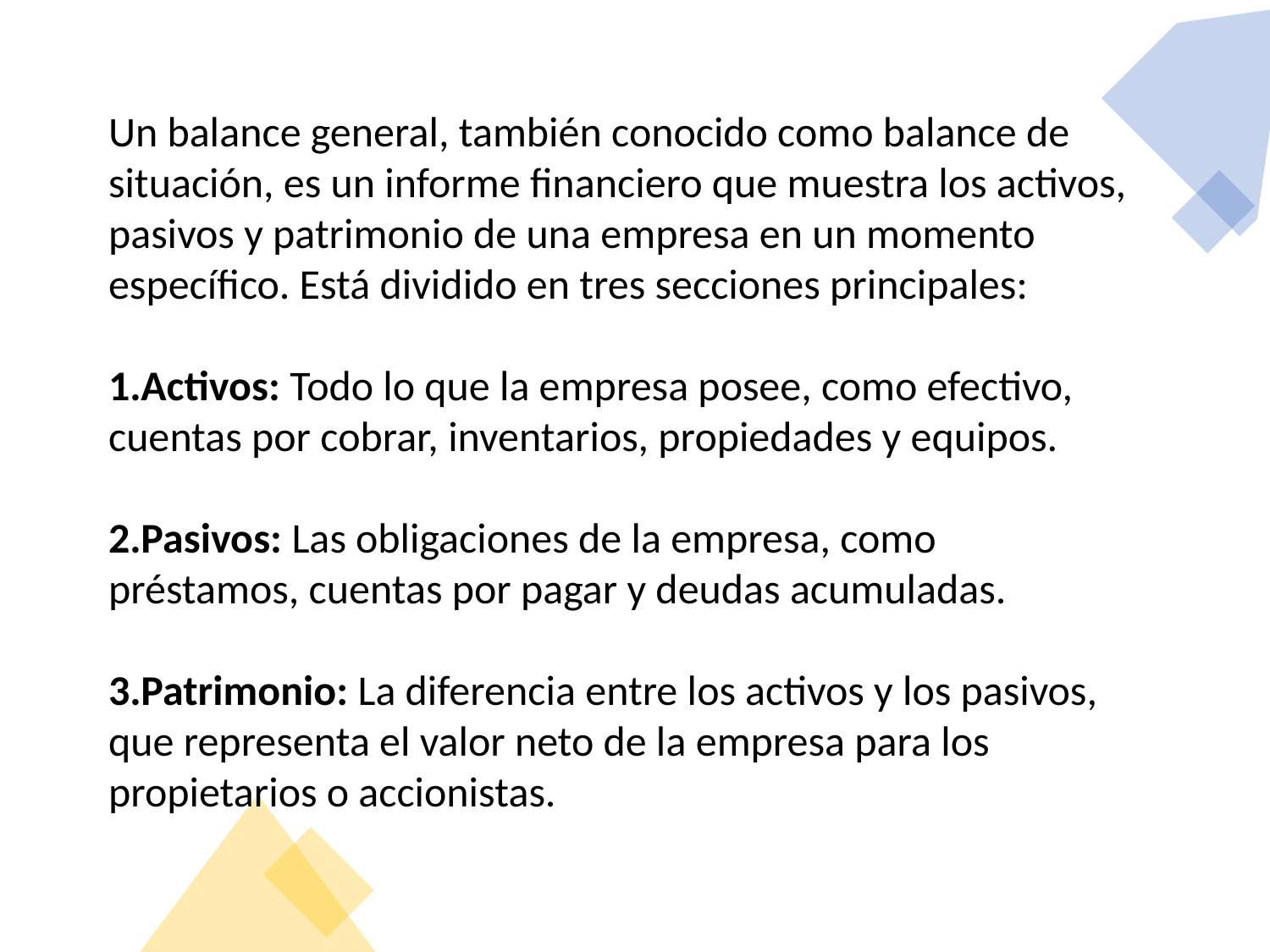

Un balance general, también conocido como balance de situación, es un informe financiero que muestra los activos, pasivos y patrimonio de una empresa en un momento específico. Está dividido en tres secciones principales:

Activos: Todo lo que la empresa posee, como efectivo, cuentas por cobrar, inventarios, propiedades y equipos.

Pasivos: Las obligaciones de la empresa, como préstamos, cuentas por pagar y deudas acumuladas.

Patrimonio: La diferencia entre los activos y los pasivos, que representa el valor neto de la empresa para los propietarios o accionistas.